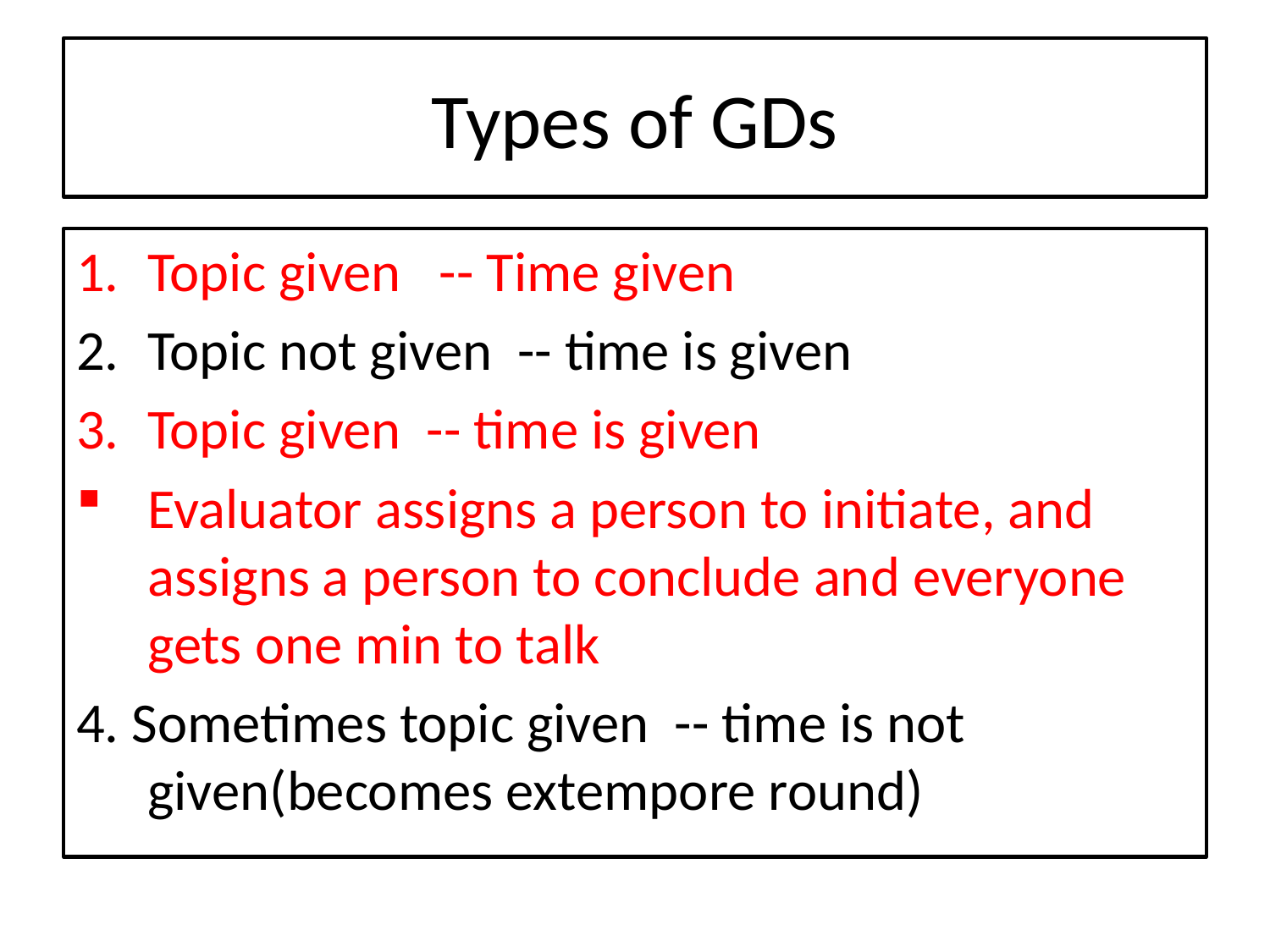

# Types of GDs
Topic given   -- Time given
Topic not given  -- time is given
Topic given  -- time is given
Evaluator assigns a person to initiate, and assigns a person to conclude and everyone gets one min to talk
4. Sometimes topic given  -- time is not given(becomes extempore round)